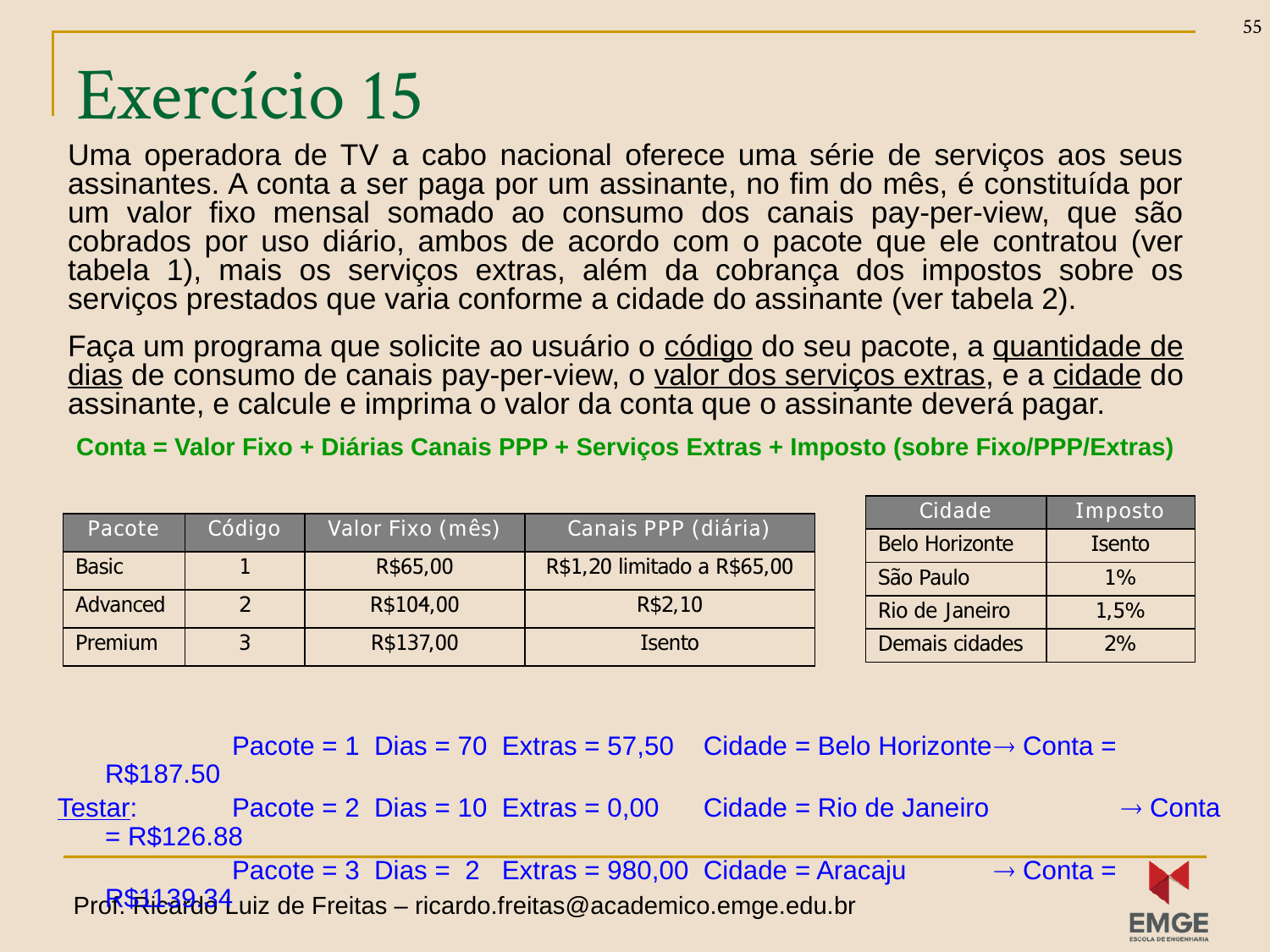

55
# Exercício 15
Uma operadora de TV a cabo nacional oferece uma série de serviços aos seus assinantes. A conta a ser paga por um assinante, no fim do mês, é constituída por um valor fixo mensal somado ao consumo dos canais pay-per-view, que são cobrados por uso diário, ambos de acordo com o pacote que ele contratou (ver tabela 1), mais os serviços extras, além da cobrança dos impostos sobre os serviços prestados que varia conforme a cidade do assinante (ver tabela 2).

Faça um programa que solicite ao usuário o código do seu pacote, a quantidade de dias de consumo de canais pay-per-view, o valor dos serviços extras, e a cidade do assinante, e calcule e imprima o valor da conta que o assinante deverá pagar.

Conta = Valor Fixo + Diárias Canais PPP + Serviços Extras + Imposto (sobre Fixo/PPP/Extras)
| Cidade | Imposto |
| --- | --- |
| Belo Horizonte | Isento |
| São Paulo | 1% |
| Rio de Janeiro | 1,5% |
| Demais cidades | 2% |
| Pacote | Código | Valor Fixo (mês) | Canais PPP (diária) |
| --- | --- | --- | --- |
| Basic | 1 | R$65,00 | R$1,20 limitado a R$65,00 |
| Advanced | 2 | R$104,00 | R$2,10 |
| Premium | 3 | R$137,00 | Isento |
		Pacote = 1  Dias = 70  Extras = 57,50    Cidade = Belo Horizonte	→ Conta = R$187.50
Testar:	Pacote = 2  Dias = 10  Extras = 0,00      Cidade = Rio de Janeiro 	→ Conta = R$126.88
		Pacote = 3  Dias =  2   Extras = 980,00  Cidade = Aracaju	→ Conta = R$1139.34